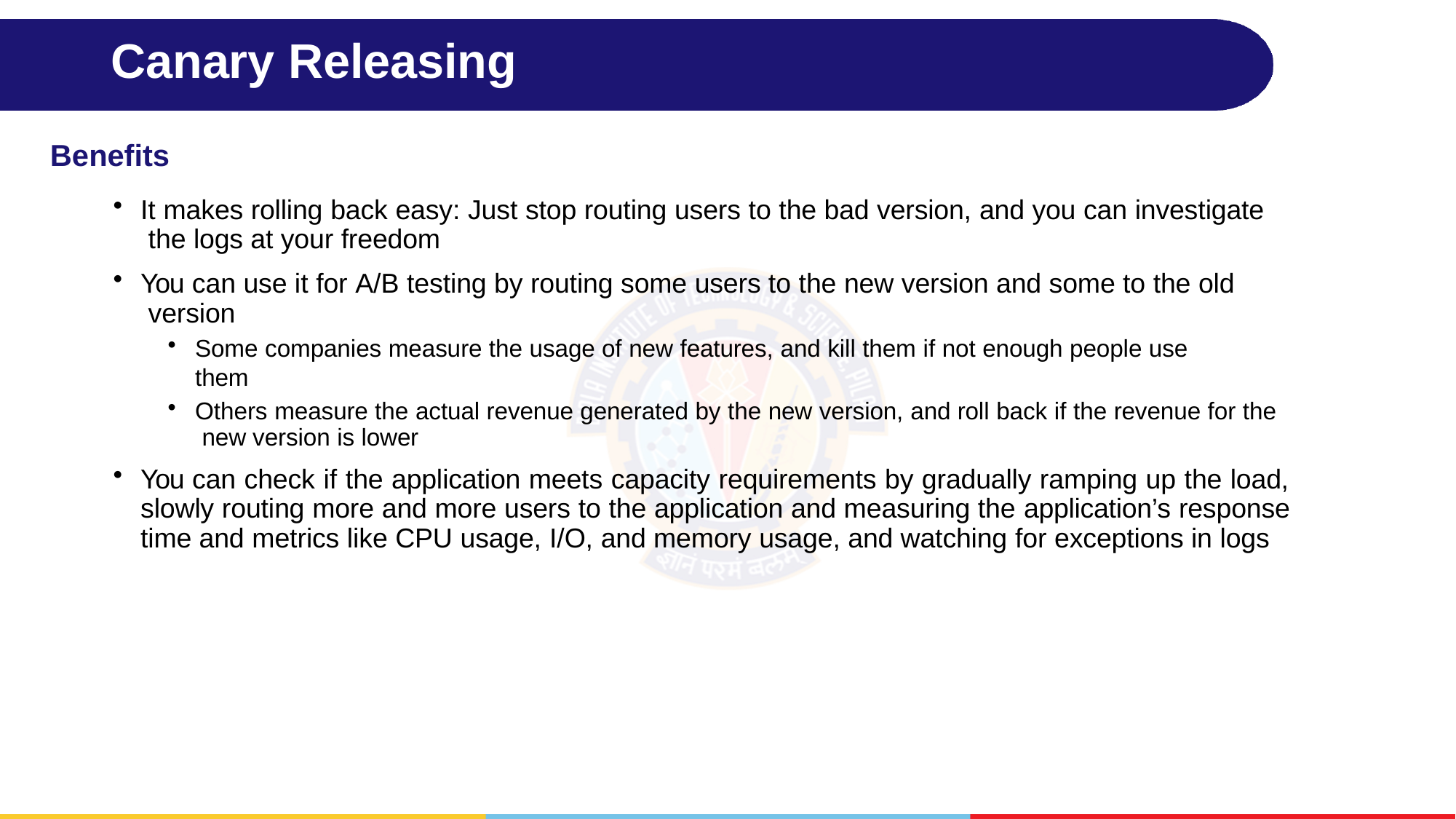

# Canary Releasing
Benefits
It makes rolling back easy: Just stop routing users to the bad version, and you can investigate  the logs at your freedom
You can use it for A/B testing by routing some users to the new version and some to the old  version
Some companies measure the usage of new features, and kill them if not enough people use them
Others measure the actual revenue generated by the new version, and roll back if the revenue for the  new version is lower
You can check if the application meets capacity requirements by gradually ramping up the load,  slowly routing more and more users to the application and measuring the application’s response  time and metrics like CPU usage, I/O, and memory usage, and watching for exceptions in logs